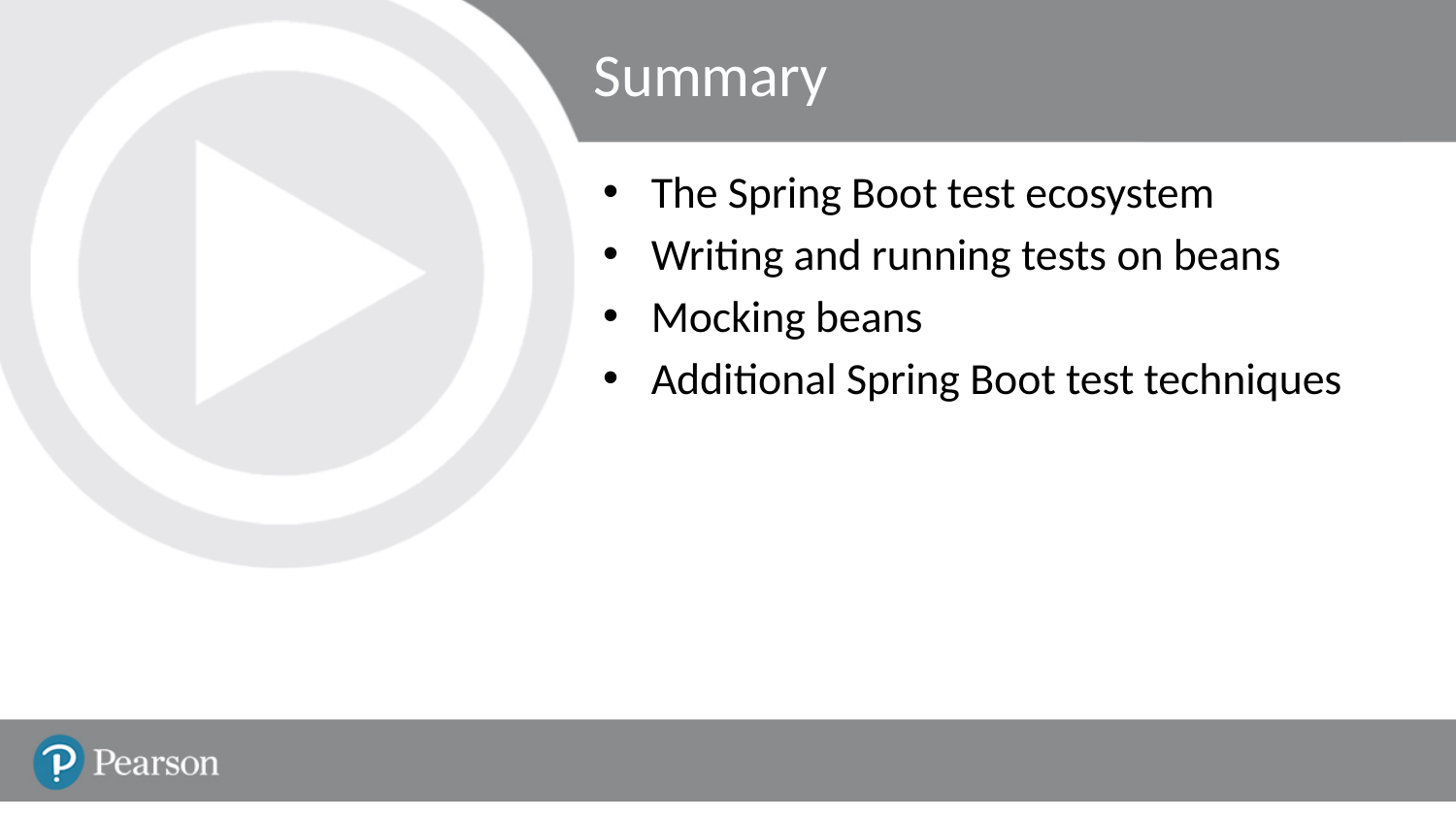

# Summary
The Spring Boot test ecosystem
Writing and running tests on beans
Mocking beans
Additional Spring Boot test techniques